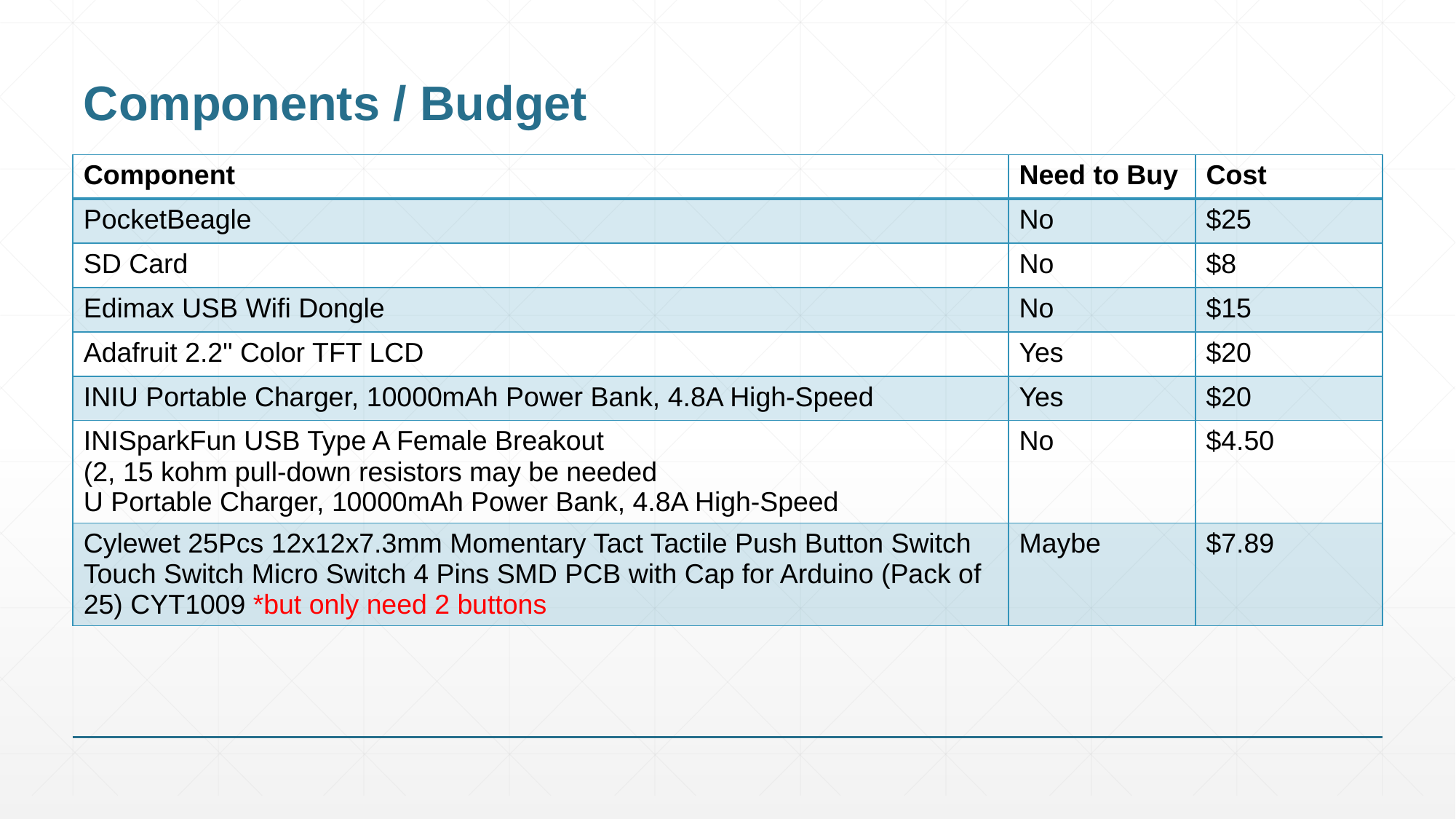

# Components / Budget
| Component | Need to Buy | Cost |
| --- | --- | --- |
| PocketBeagle | No | $25 |
| SD Card | No | $8 |
| Edimax USB Wifi Dongle | No | $15 |
| Adafruit 2.2" Color TFT LCD | Yes | $20 |
| INIU Portable Charger, 10000mAh Power Bank, 4.8A High-Speed | Yes | $20 |
| INISparkFun USB Type A Female Breakout (2, 15 kohm pull-down resistors may be needed U Portable Charger, 10000mAh Power Bank, 4.8A High-Speed | No | $4.50 |
| Cylewet 25Pcs 12x12x7.3mm Momentary Tact Tactile Push Button Switch Touch Switch Micro Switch 4 Pins SMD PCB with Cap for Arduino (Pack of 25) CYT1009 \*but only need 2 buttons | Maybe | $7.89 |